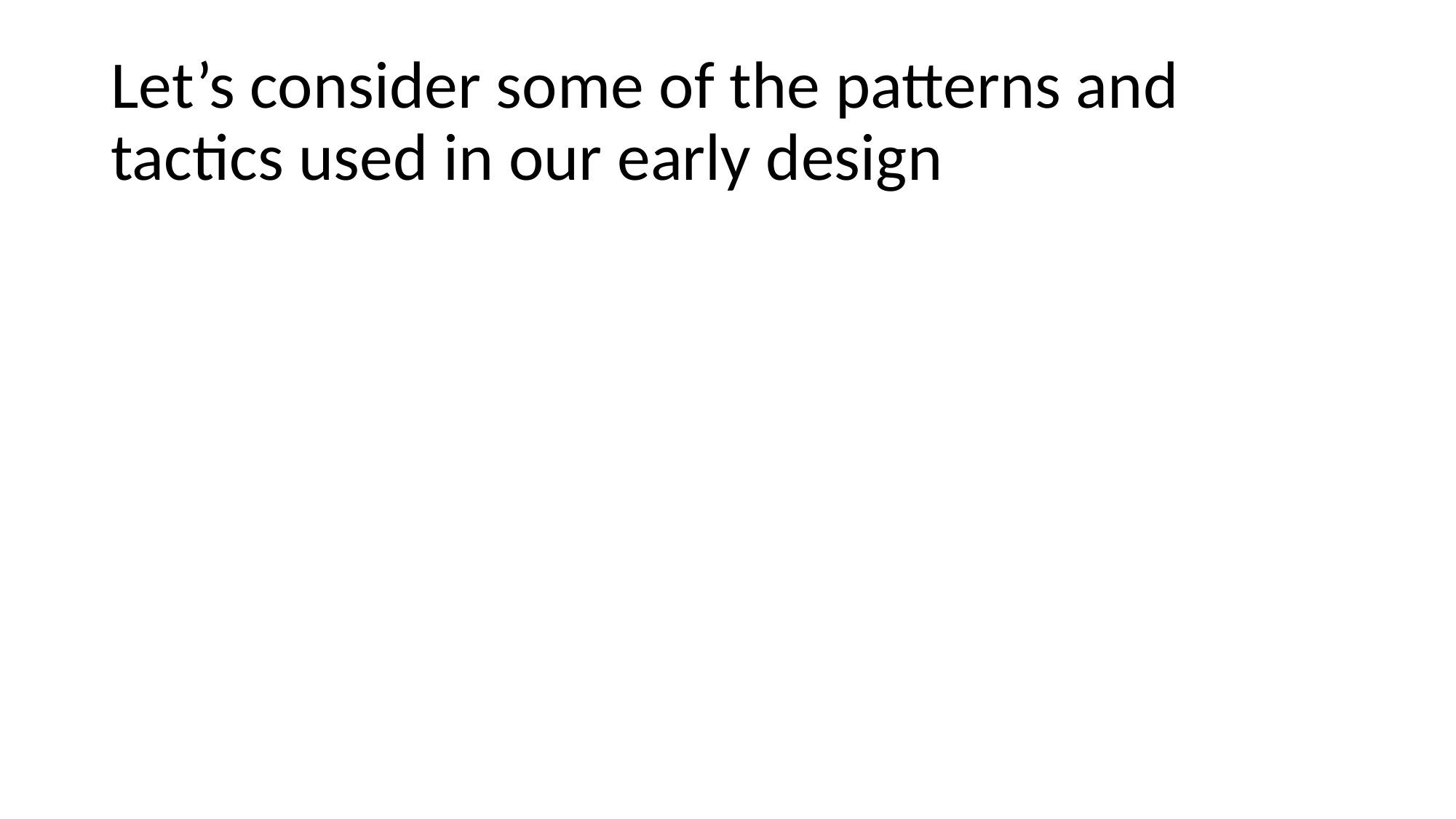

# Let’s consider some of the patterns and tactics used in our early design